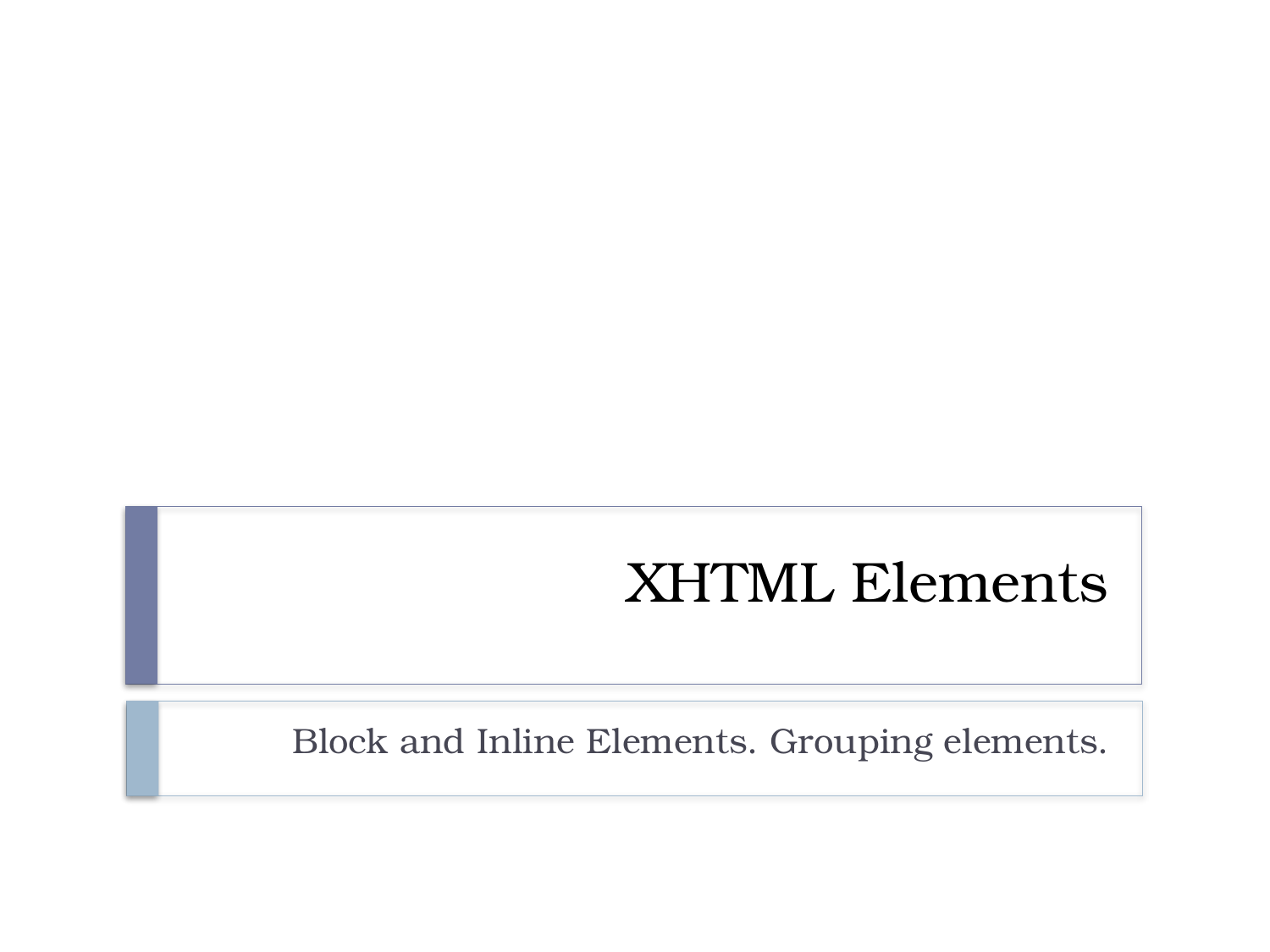

# XHTML Elements
Block and Inline Elements. Grouping elements.